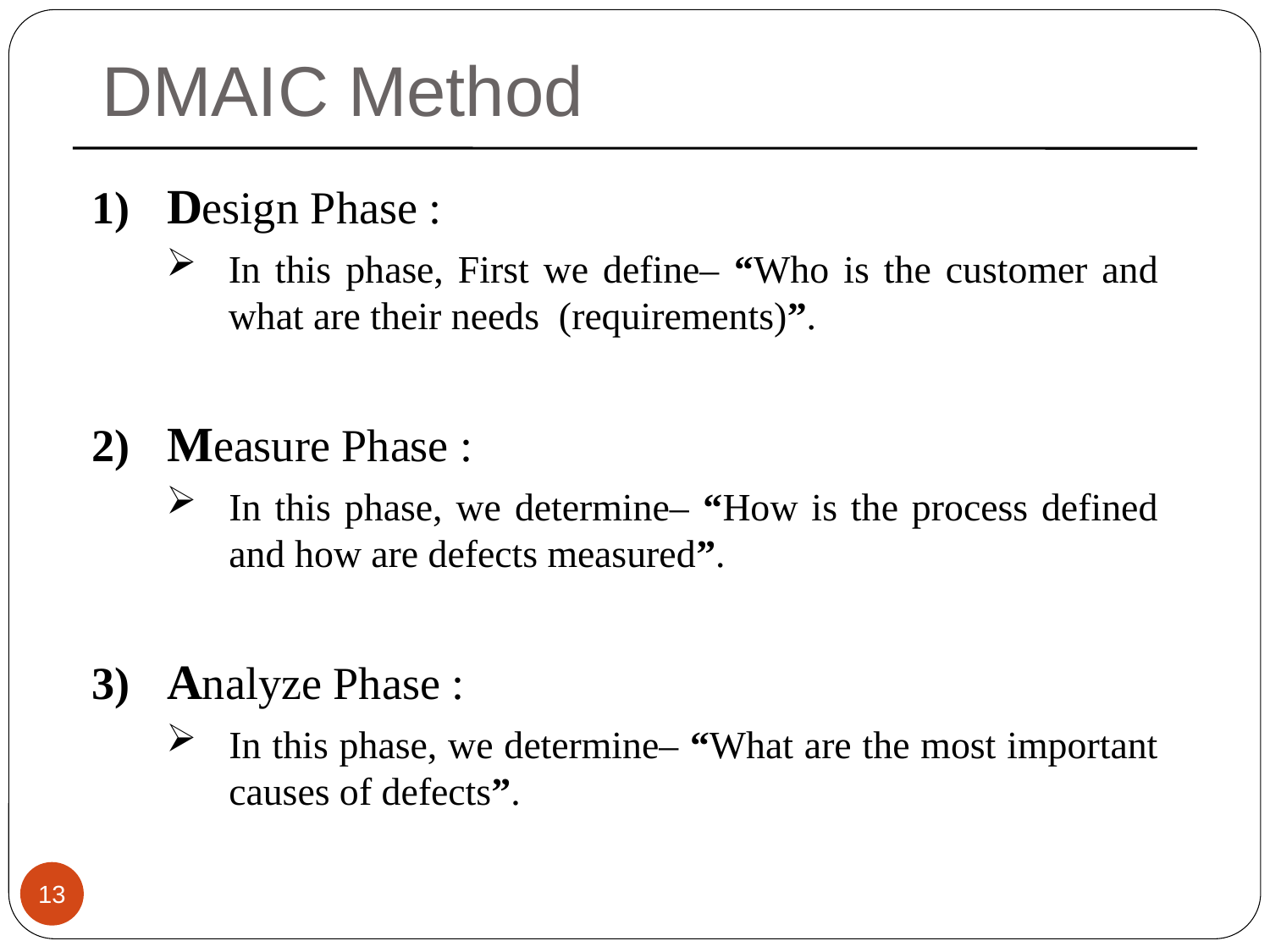

DMAIC Method
 Design Phase :
In this phase, First we define– “Who is the customer and what are their needs  (requirements)”.

 Measure Phase :
In this phase, we determine– “How is the process defined and how are defects measured”.

 Analyze Phase :
In this phase, we determine– “What are the most important causes of defects”.
13